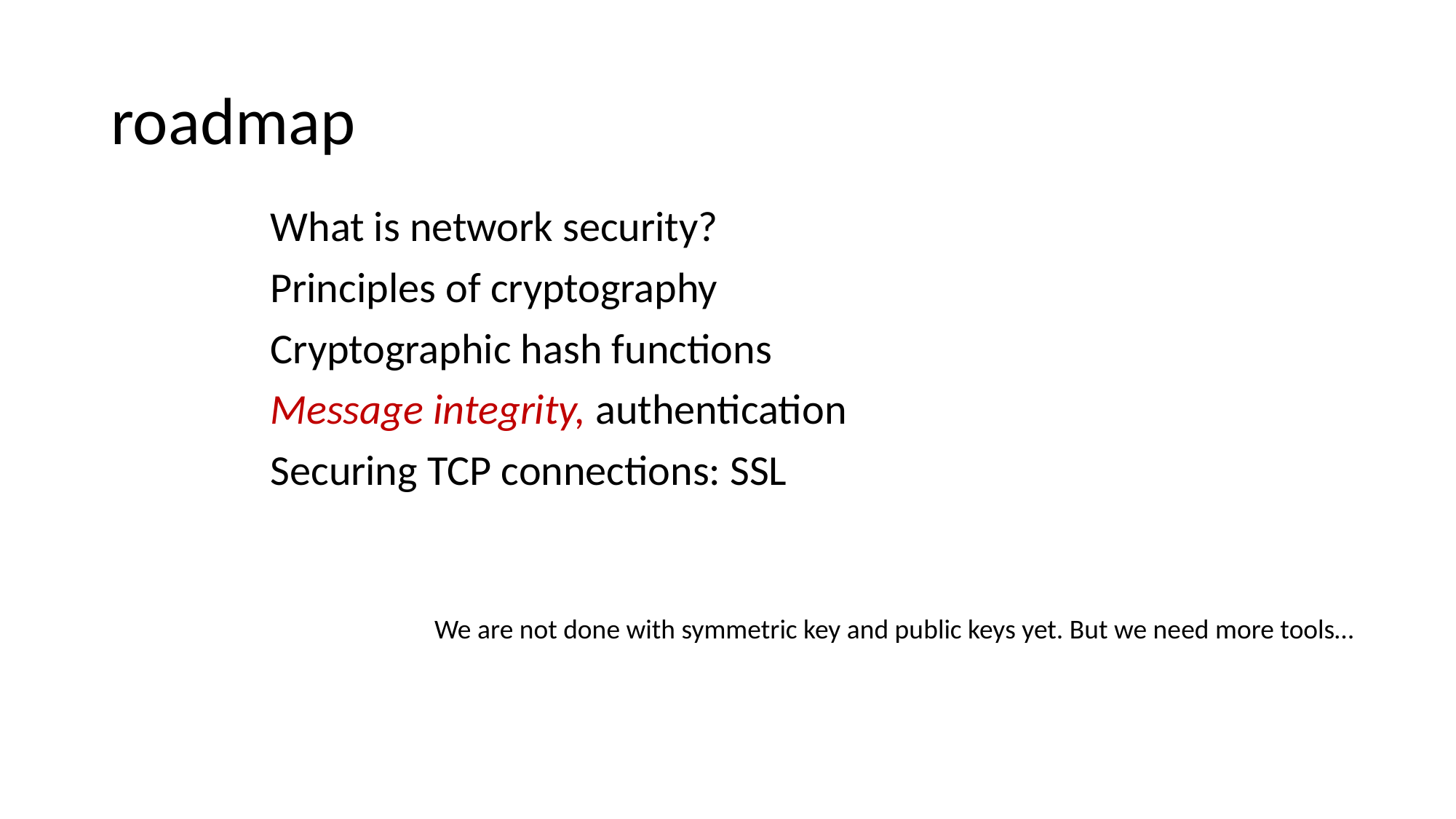

# roadmap
What is network security?
Principles of cryptography
Cryptographic hash functions
Message integrity, authentication
Securing TCP connections: SSL
We are not done with symmetric key and public keys yet. But we need more tools…